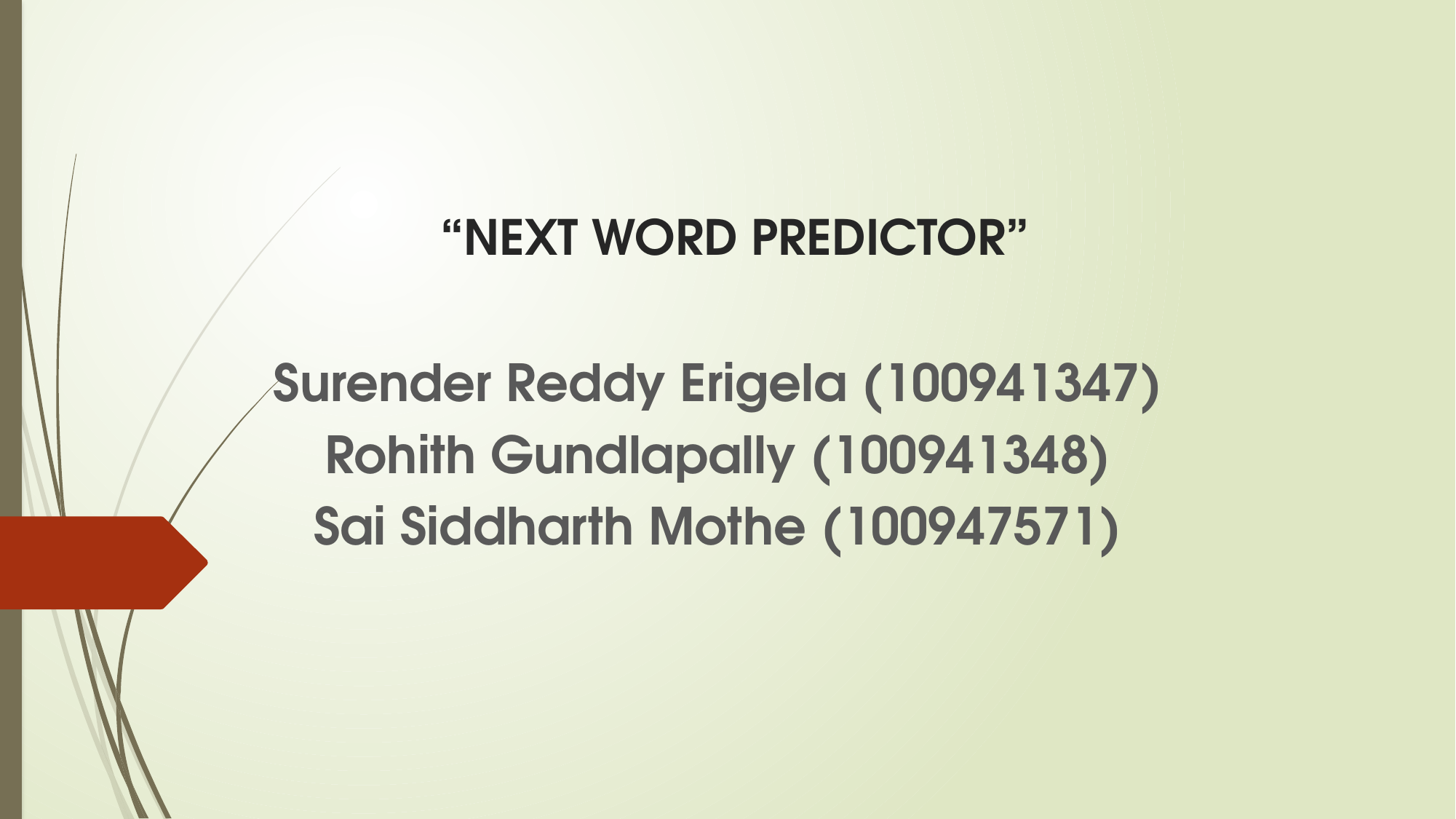

# “NEXT WORD PREDICTOR”
Surender Reddy Erigela (100941347)
Rohith Gundlapally (100941348)
Sai Siddharth Mothe (100947571)